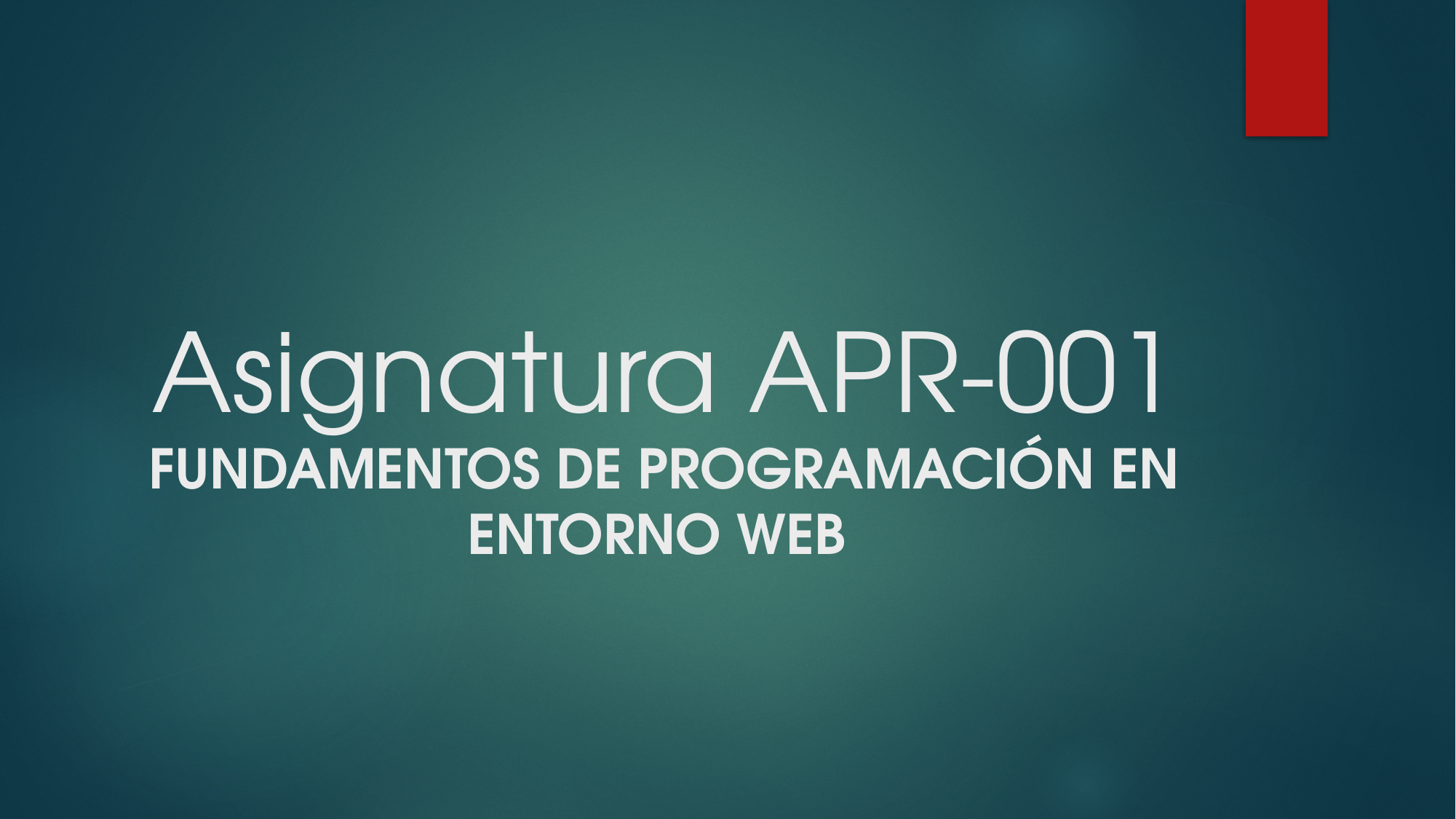

# Asignatura APR-001 FUNDAMENTOS DE PROGRAMACIÓN EN ENTORNO WEB